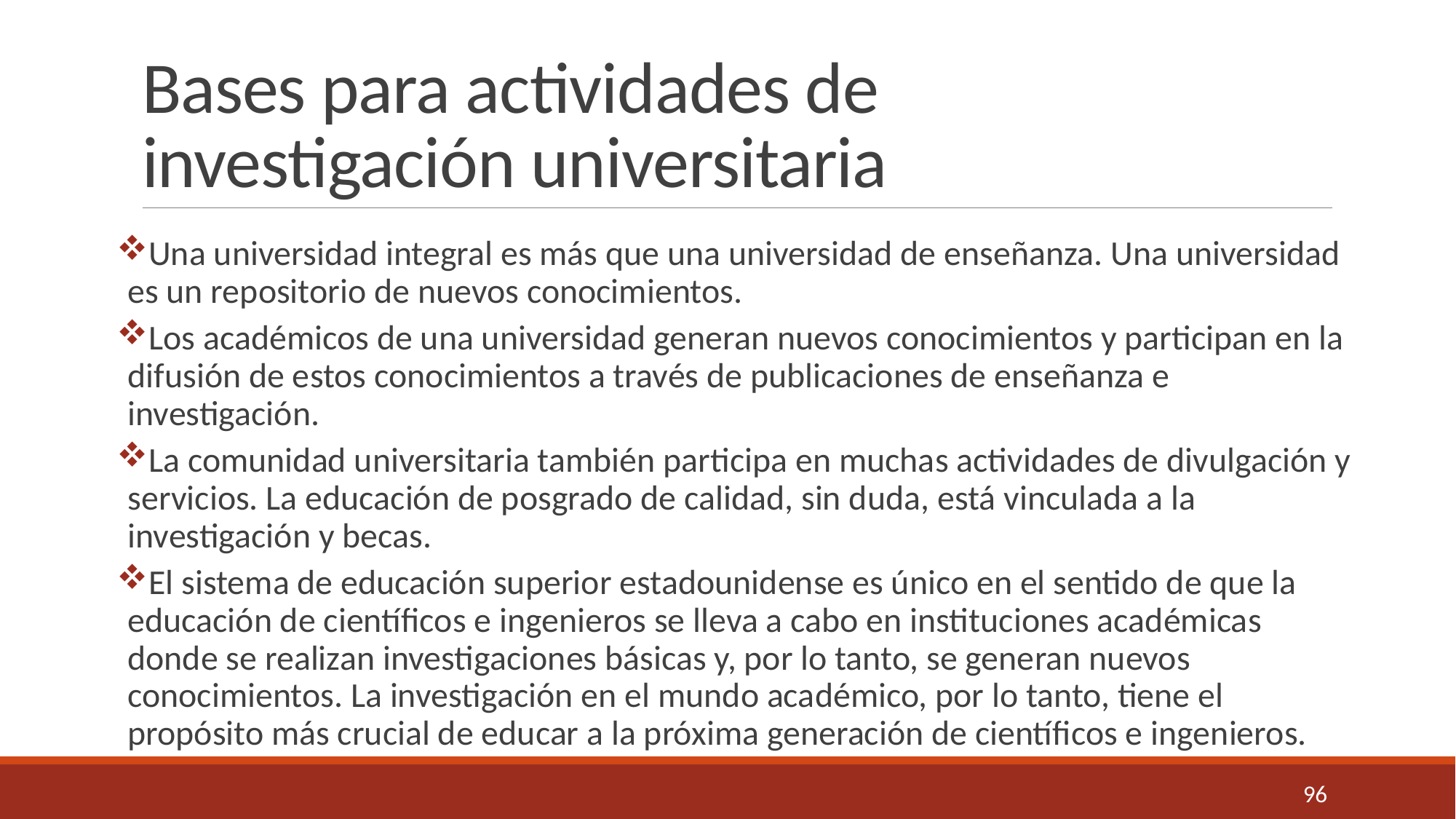

# Bases para actividades de investigación universitaria
Una universidad integral es más que una universidad de enseñanza. Una universidad es un repositorio de nuevos conocimientos.
Los académicos de una universidad generan nuevos conocimientos y participan en la difusión de estos conocimientos a través de publicaciones de enseñanza e investigación.
La comunidad universitaria también participa en muchas actividades de divulgación y servicios. La educación de posgrado de calidad, sin duda, está vinculada a la investigación y becas.
El sistema de educación superior estadounidense es único en el sentido de que la educación de científicos e ingenieros se lleva a cabo en instituciones académicas donde se realizan investigaciones básicas y, por lo tanto, se generan nuevos conocimientos. La investigación en el mundo académico, por lo tanto, tiene el propósito más crucial de educar a la próxima generación de científicos e ingenieros.
96